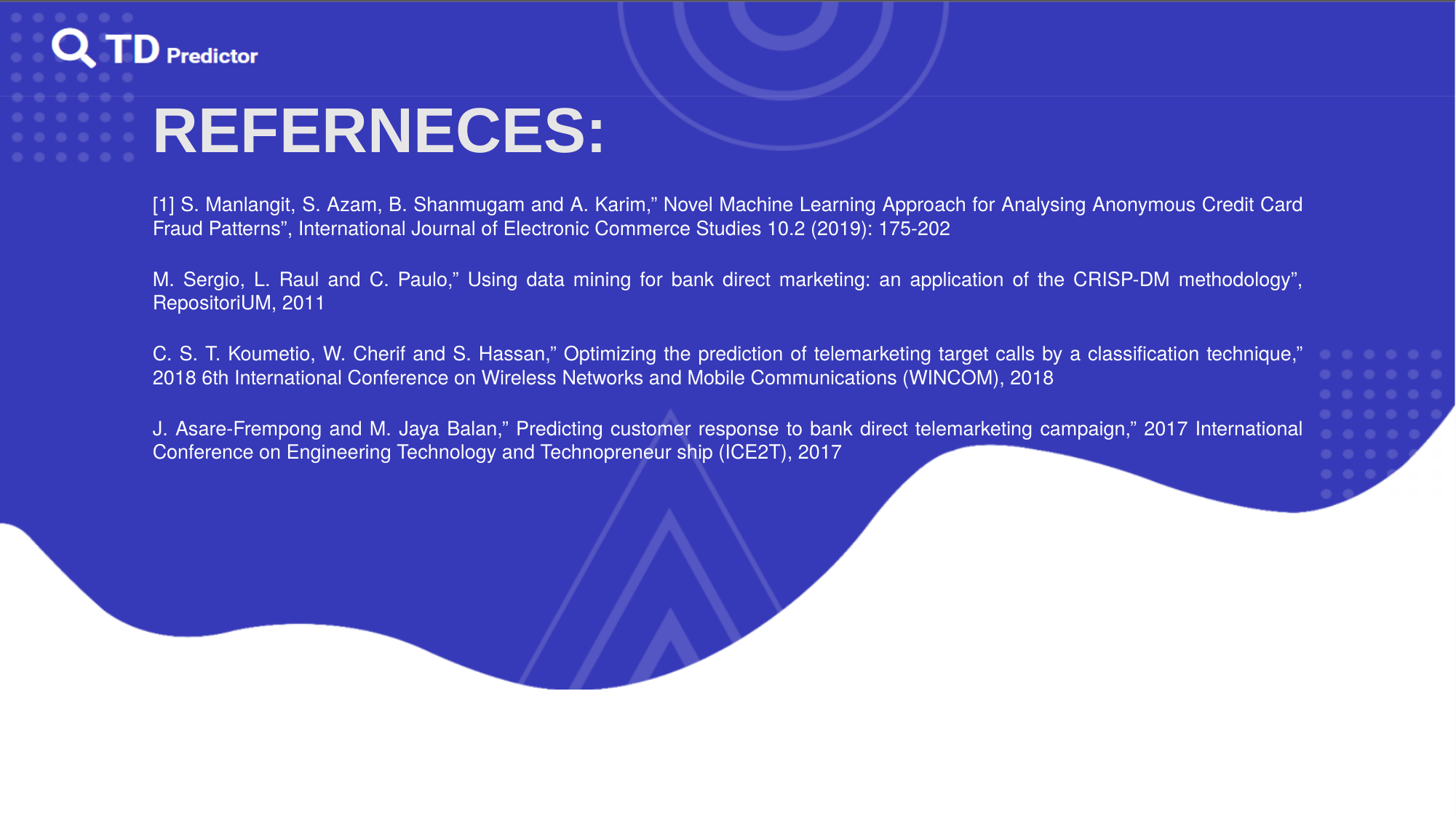

# REFERNECES:
[1] S. Manlangit, S. Azam, B. Shanmugam and A. Karim,” Novel Machine Learning Approach for Analysing Anonymous Credit Card Fraud Patterns”, International Journal of Electronic Commerce Studies 10.2 (2019): 175-202
M. Sergio, L. Raul and C. Paulo,” Using data mining for bank direct marketing: an application of the CRISP-DM methodology”, RepositoriUM, 2011
C. S. T. Koumetio, W. Cherif and S. Hassan,” Optimizing the prediction of telemarketing target calls by a classification technique,” 2018 6th International Conference on Wireless Networks and Mobile Communications (WINCOM), 2018
J. Asare-Frempong and M. Jaya Balan,” Predicting customer response to bank direct telemarketing campaign,” 2017 International Conference on Engineering Technology and Technopreneur ship (ICE2T), 2017